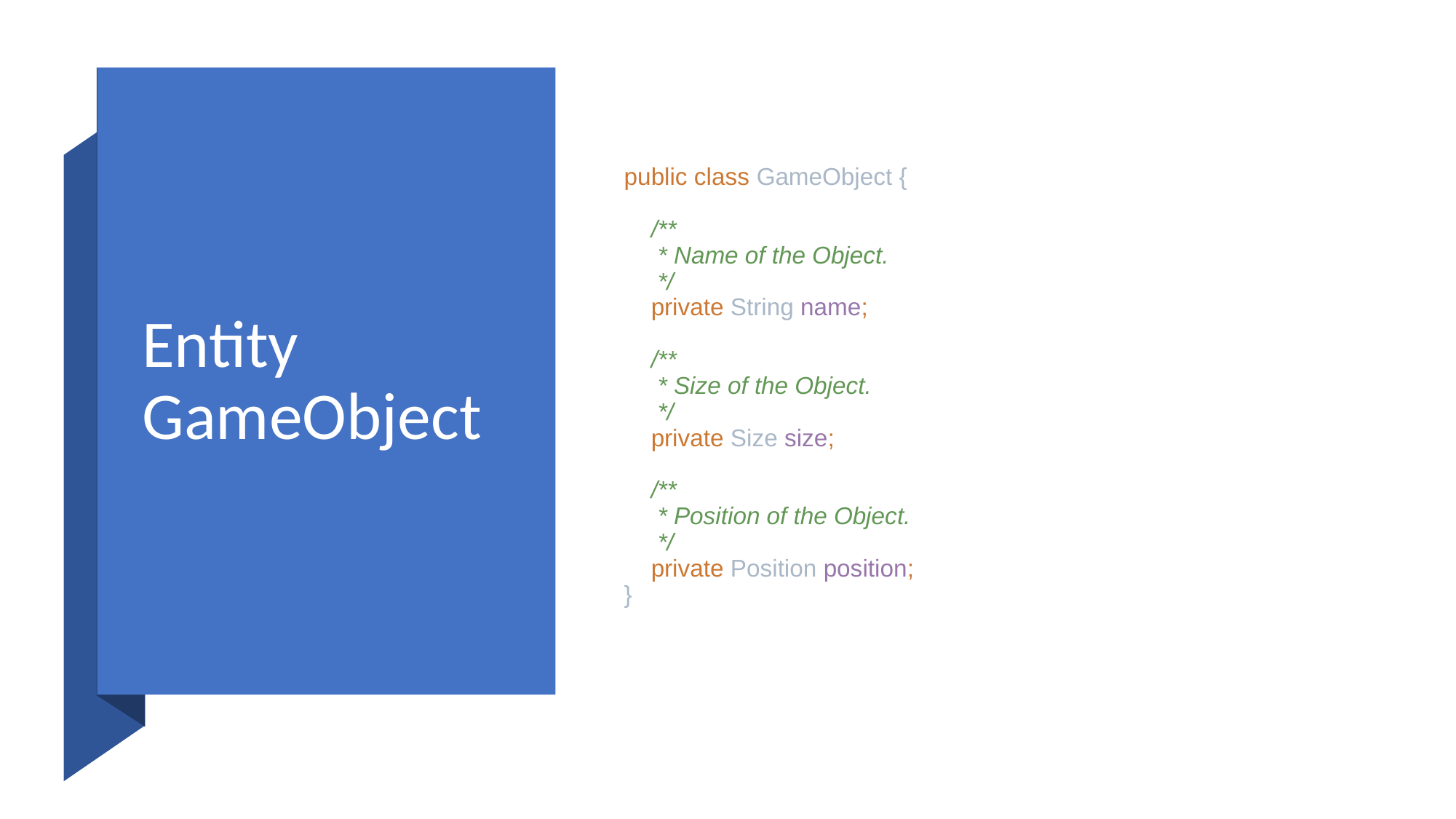

# Entity GameObject
public class GameObject {
    /**
     * Name of the Object.
     */
    private String name;
    /**
     * Size of the Object.
     */
    private Size size;
    /**
     * Position of the Object.
     */
    private Position position;
}